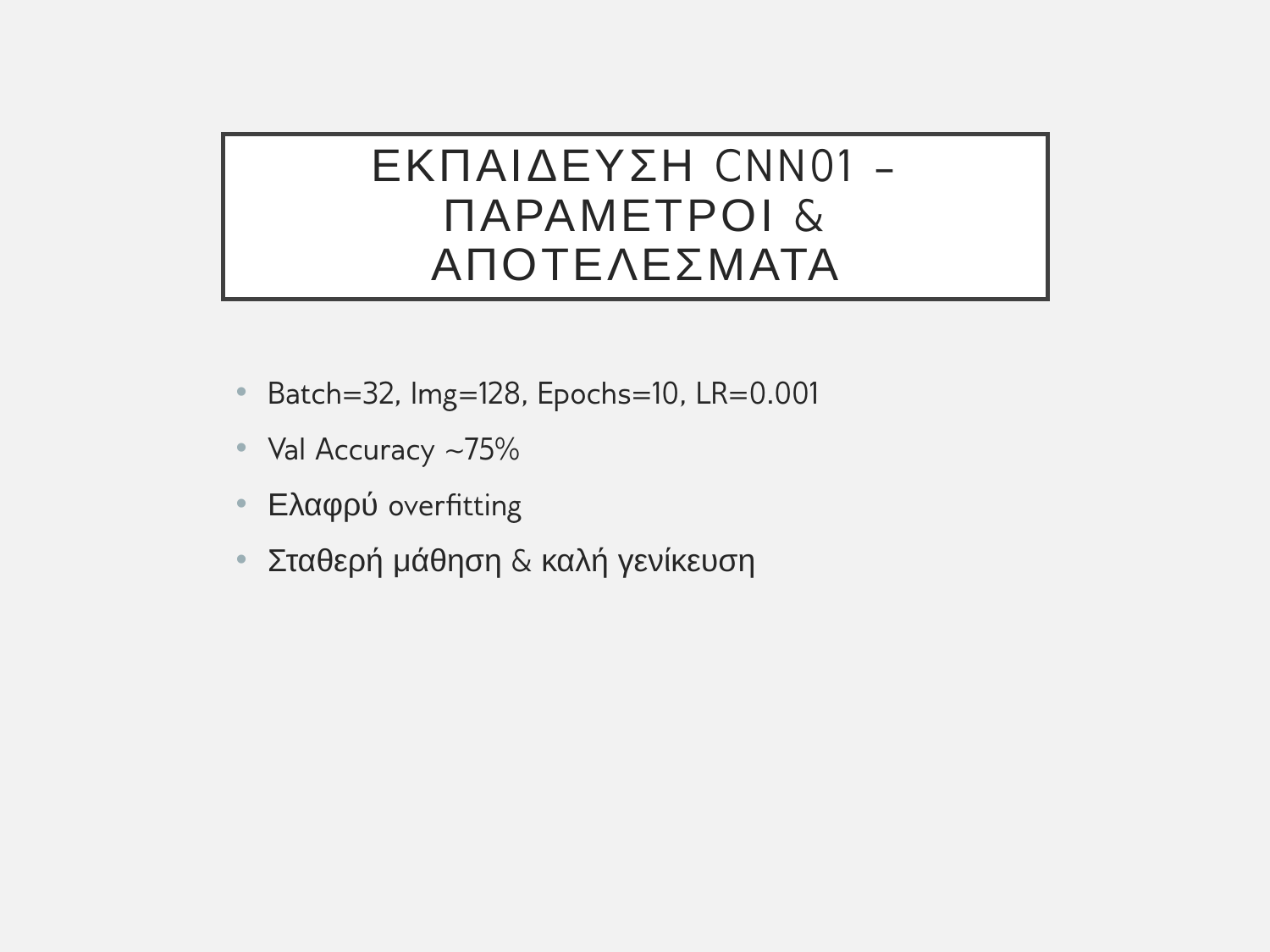

# Εκπαιδευση CNN01 – Παραμετροι & Αποτελεσματα
Batch=32, Img=128, Epochs=10, LR=0.001
Val Accuracy ~75%
Ελαφρύ overfitting
Σταθερή μάθηση & καλή γενίκευση